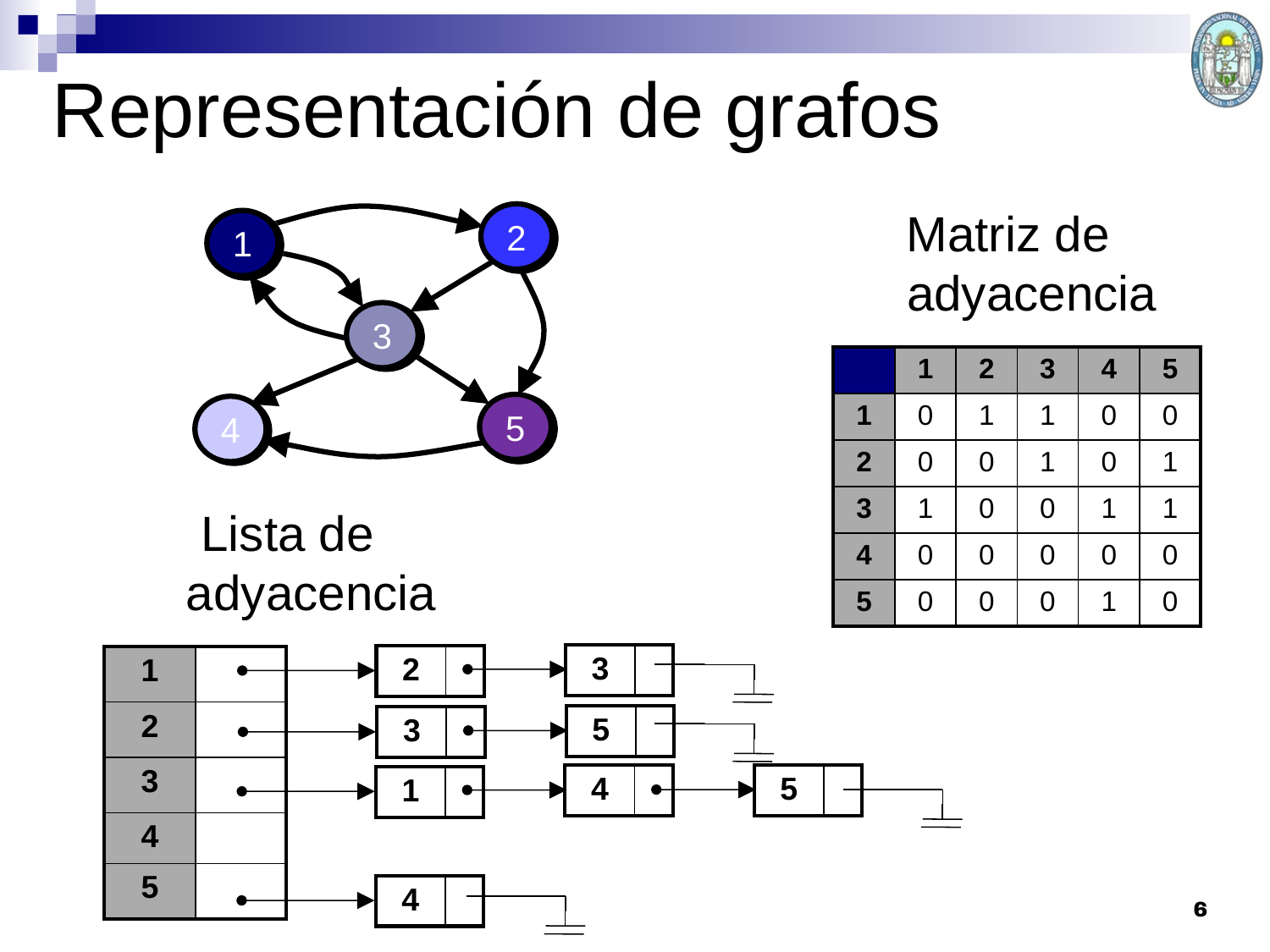

# Representación de grafos
   Matriz de    adyacencia

2

1

3

5
4

|  | 1 | 2 | 3 | 4 | 5 |
| --- | --- | --- | --- | --- | --- |
| 1 | 0 | 1 | 1 | 0 | 0 |
| 2 | 0 | 0 | 1 | 0 | 1 |
| 3 | 1 | 0 | 0 | 1 | 1 |
| 4 | 0 | 0 | 0 | 0 | 0 |
| 5 | 0 | 0 | 0 | 1 | 0 |
Lista de adyacencia
| 3 |  |
| --- | --- |
| 2 |  |
| --- | --- |
| 1 |  |
| --- | --- |
| 2 |  |
| 3 |  |
| 4 |  |
| 5 |  |

| 5 |  |
| --- | --- |
| 3 |  |
| --- | --- |

| 5 |  |
| --- | --- |
| 4 |  |
| --- | --- |
| 1 |  |
| --- | --- |

| 4 |  |
| --- | --- |
6